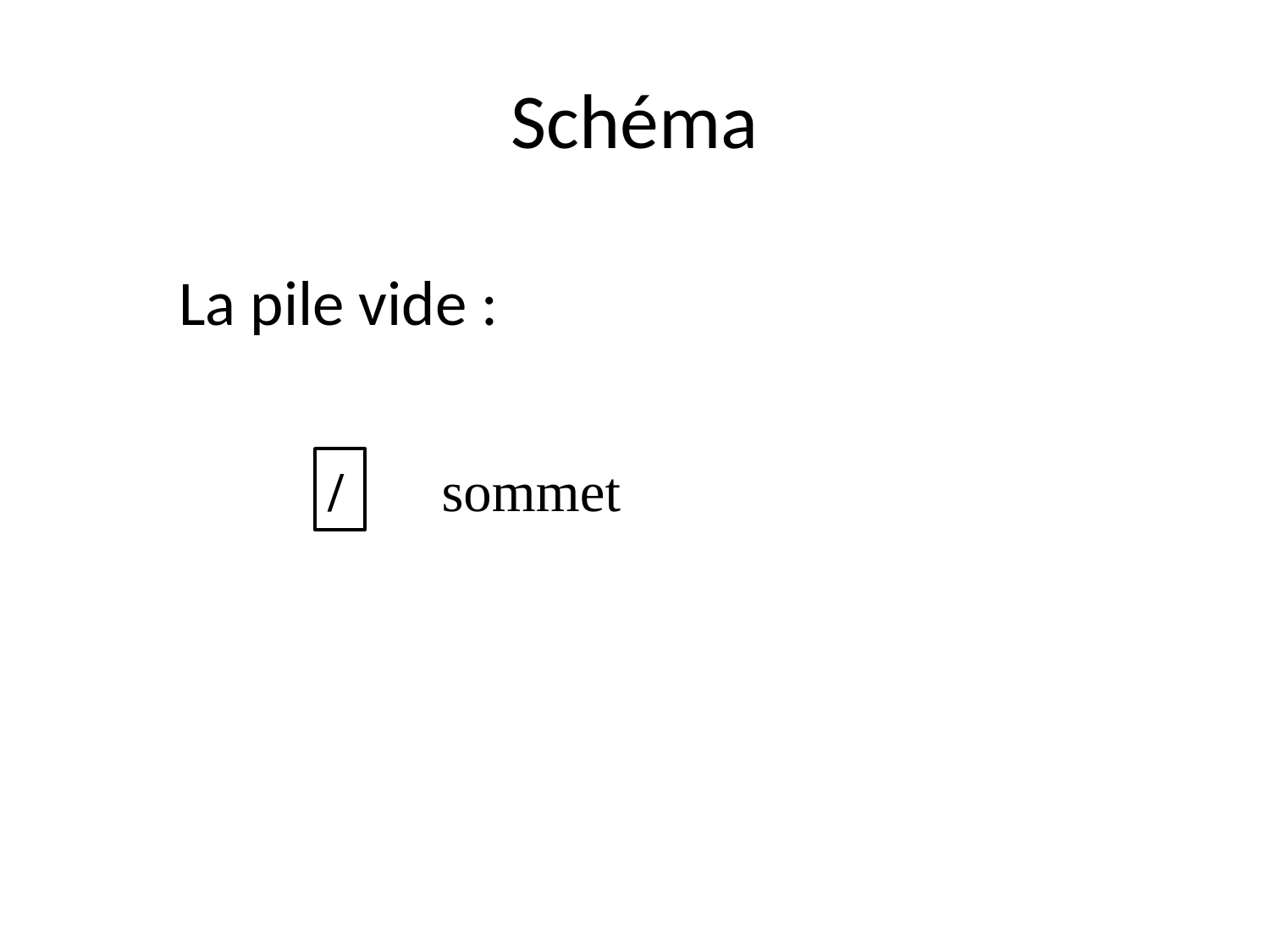

# Schéma
La pile vide :

/
 sommet